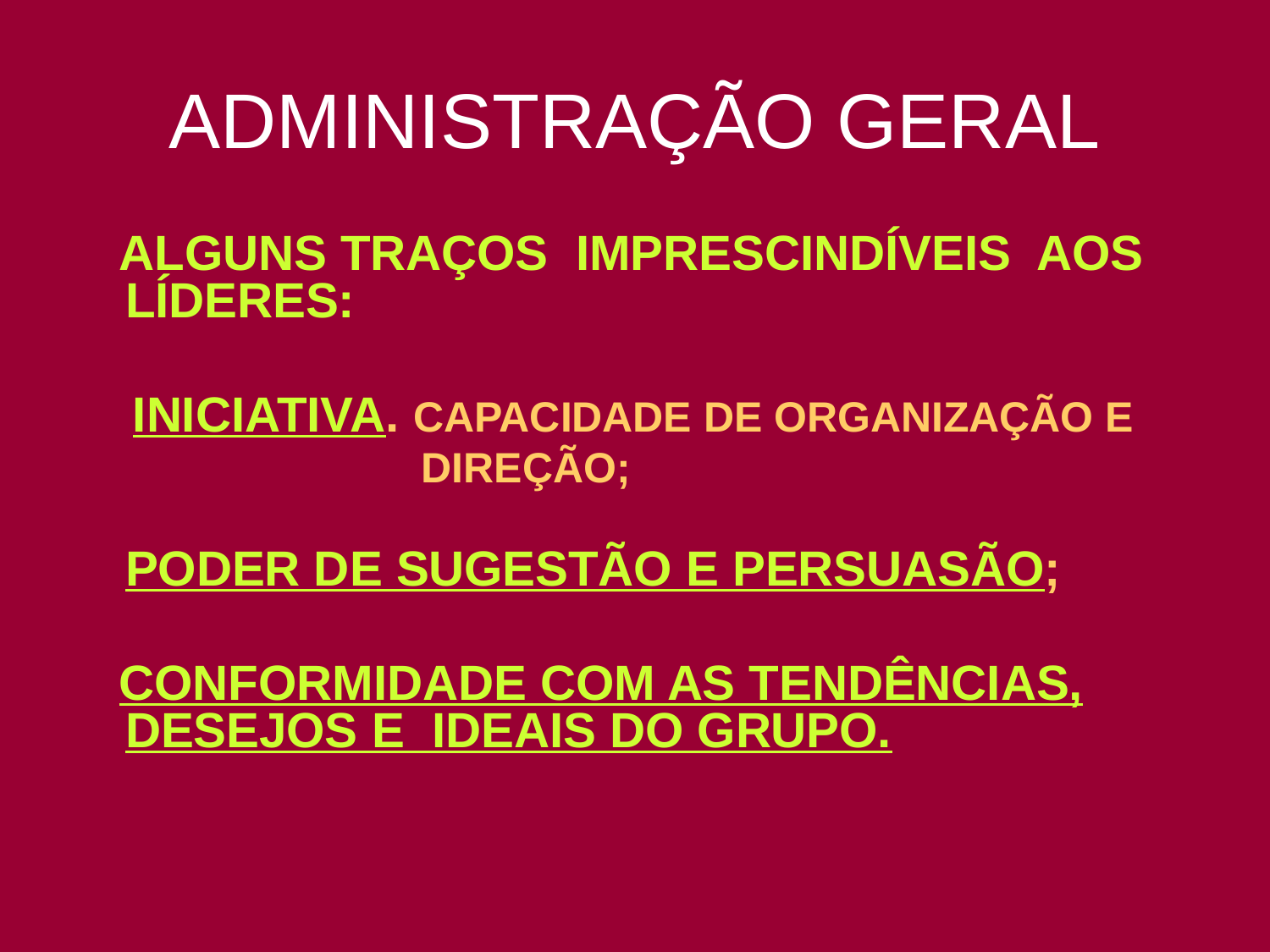

# ADMINISTRAÇÃO GERAL
   ALGUNS TRAÇOS  IMPRESCINDÍVEIS  AOS    LÍDERES:

    INICIATIVA. CAPACIDADE DE ORGANIZAÇÃO E
                             DIREÇÃO;
PODER DE SUGESTÃO E PERSUASÃO;

   CONFORMIDADE COM AS TENDÊNCIAS, DESEJOS E  IDEAIS DO GRUPO.